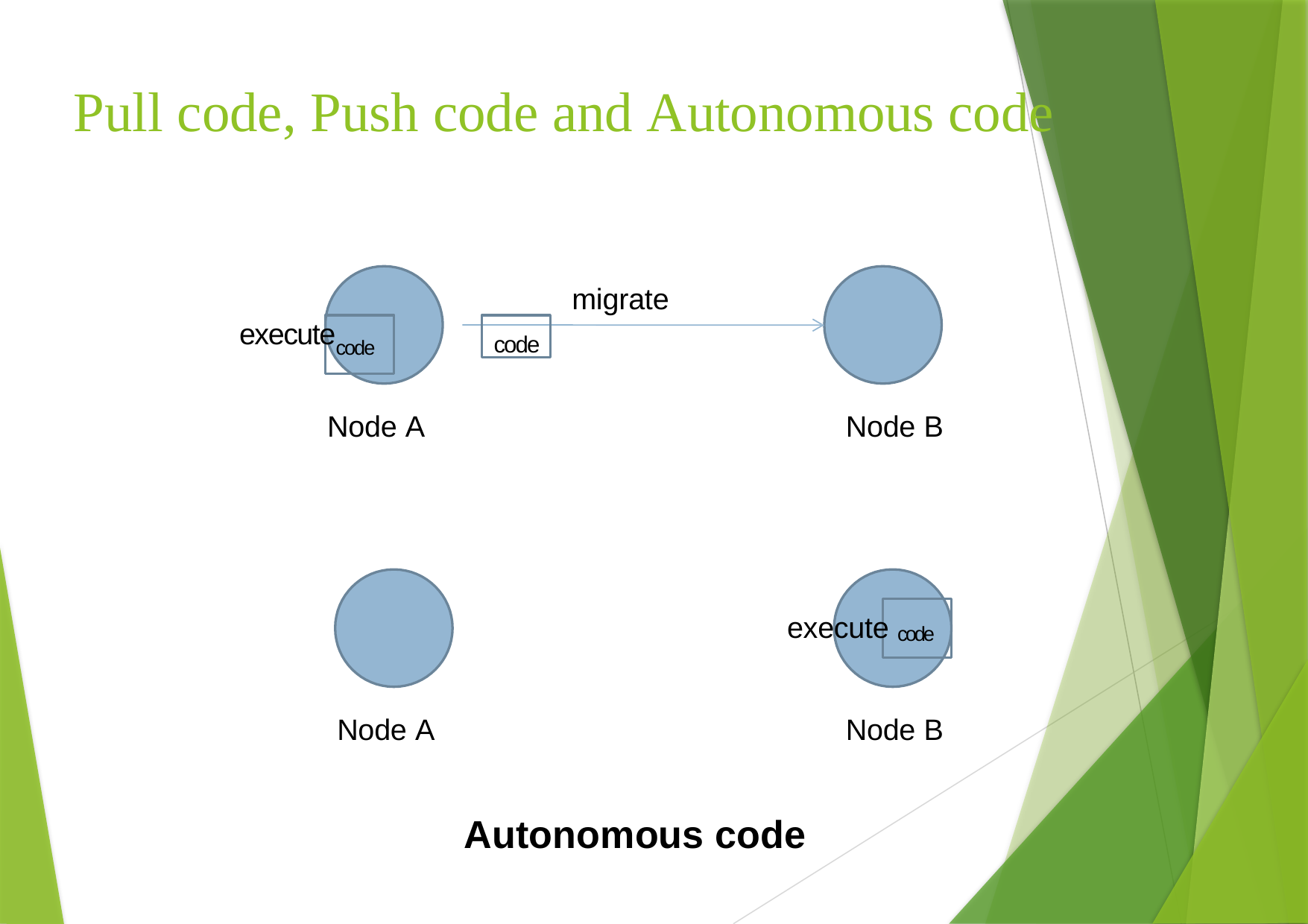

Pull code, Push code and Autonomous code
69

migrate
executecode
code
Node A
Node B

execute code
Node A
Node B
Autonomous code